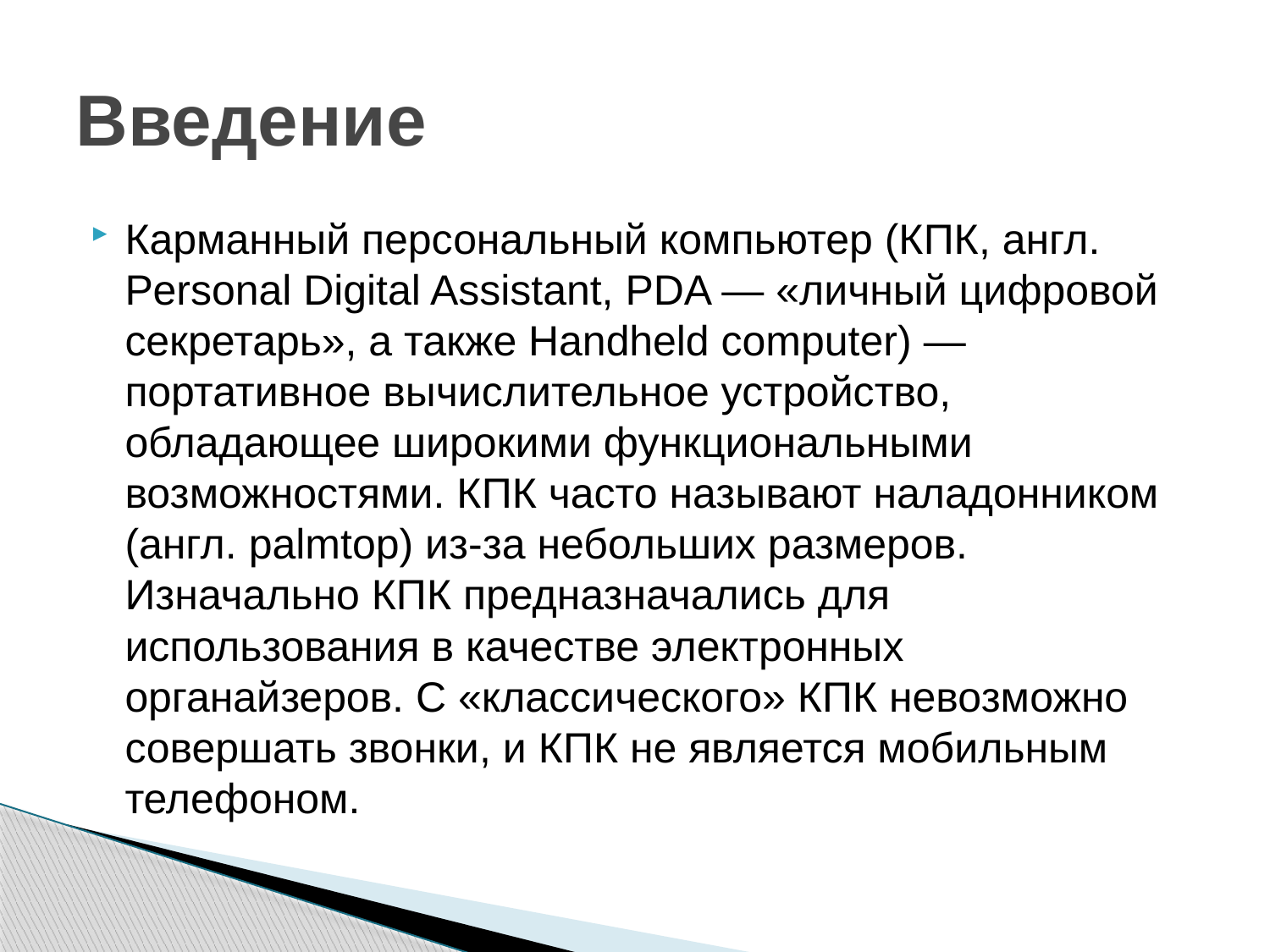

# Введение
Карманный персональный компьютер (КПК, англ. Personal Digital Assistant, PDA — «личный цифровой секретарь», а также Handheld computer) — портативное вычислительное устройство, обладающее широкими функциональными возможностями. КПК часто называют наладонником (англ. palmtop) из-за небольших размеров. Изначально КПК предназначались для использования в качестве электронных органайзеров. С «классического» КПК невозможно совершать звонки, и КПК не является мобильным телефоном.